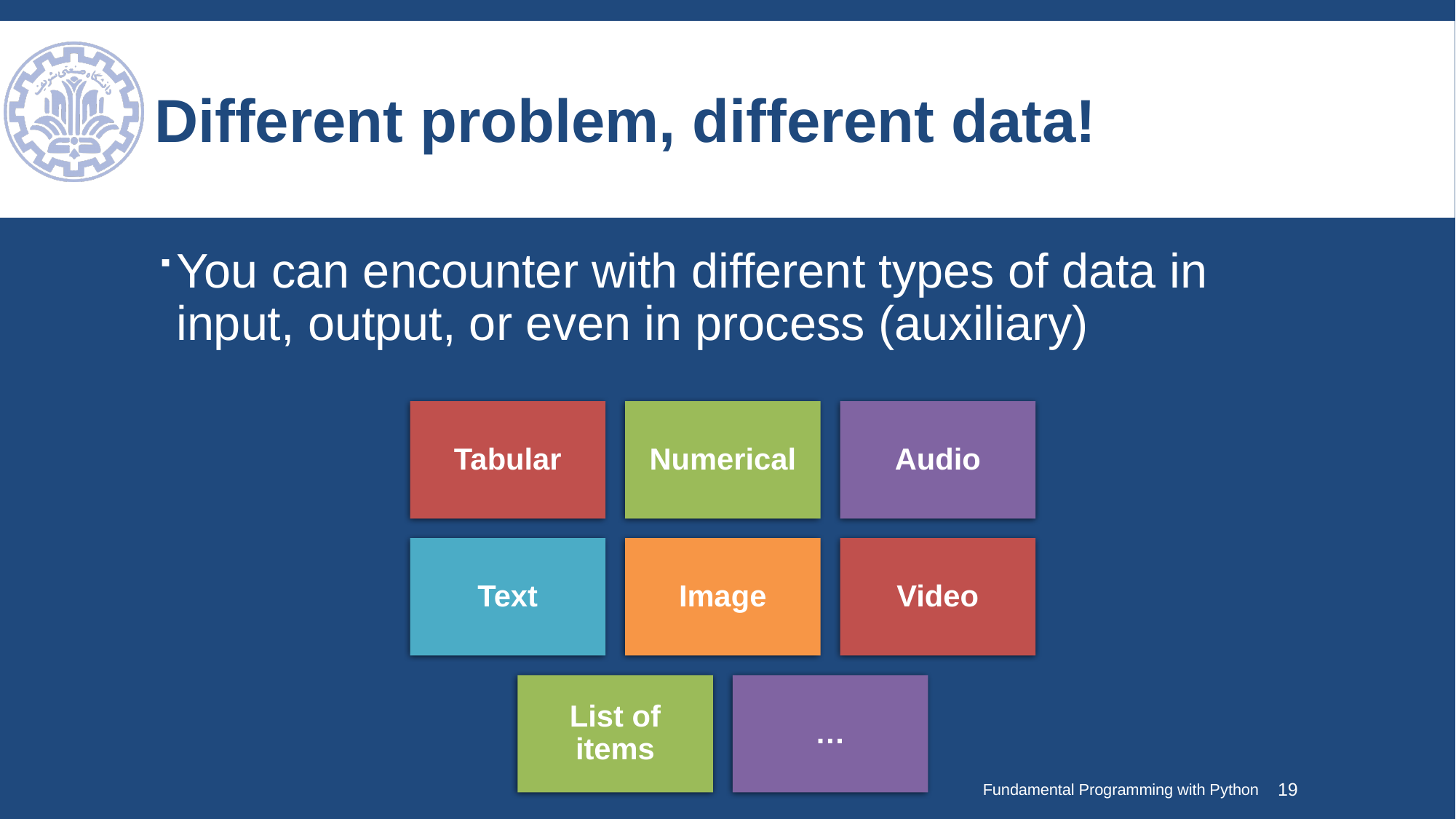

# Different problem, different data!
You can encounter with different types of data in input, output, or even in process (auxiliary)

Tabular
Numerical
Audio
Text
Image
Video
List of items
…
Fundamental Programming with Python
19